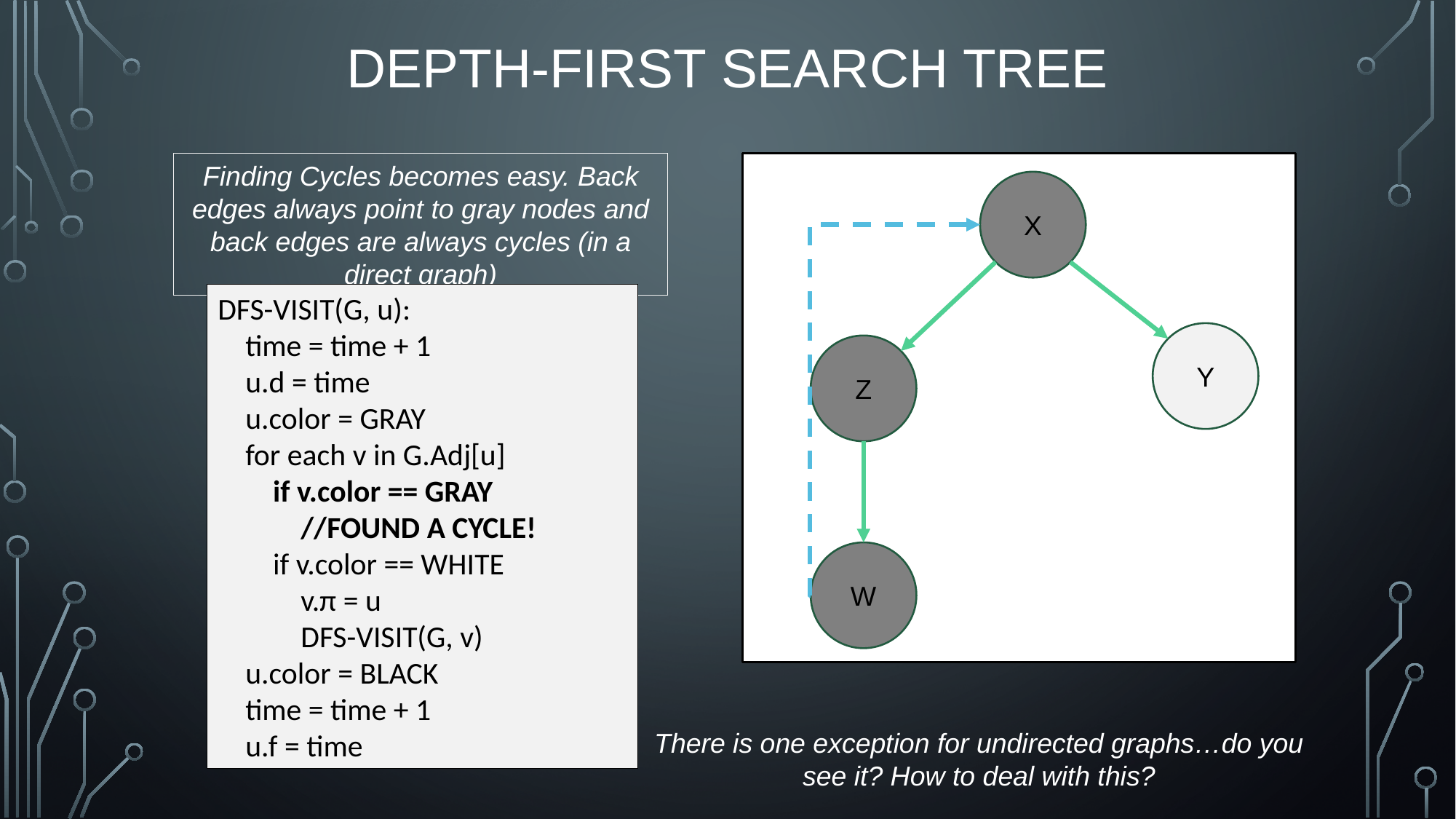

# Depth-first search tree
Finding Cycles becomes easy. Back edges always point to gray nodes and back edges are always cycles (in a direct graph)

X
Y
Z
W
DFS-VISIT(G, u):
    time = time + 1
    u.d = time
    u.color = GRAY
    for each v in G.Adj[u]
        if v.color == GRAY
            //FOUND A CYCLE!
        if v.color == WHITE
            v.π = u
            DFS-VISIT(G, v)
    u.color = BLACK
    time = time + 1
    u.f = time
There is one exception for undirected graphs…do you see it? How to deal with this?